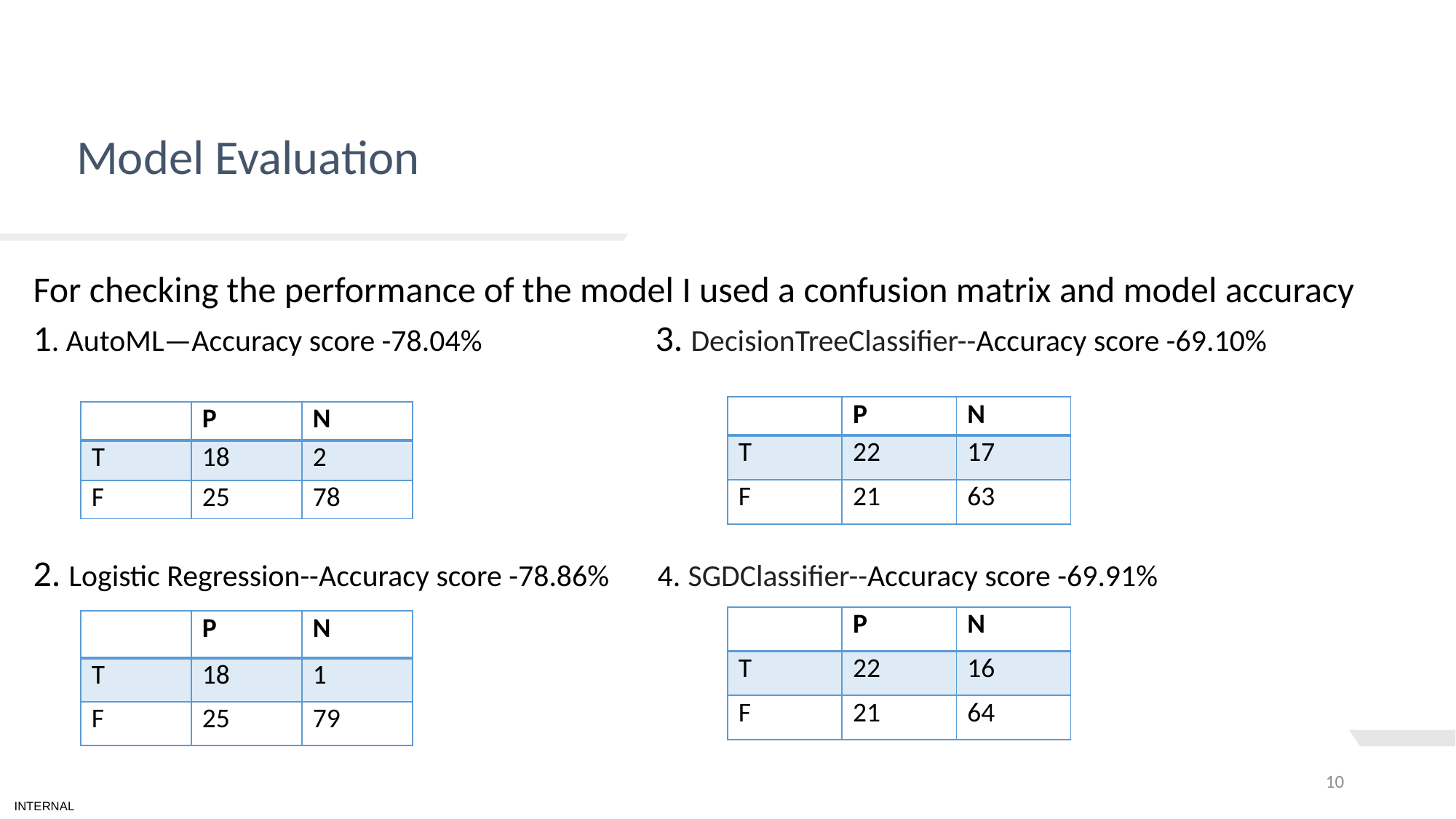

# TEXT LAYOUT 1
Model Evaluation
For checking the performance of the model I used a confusion matrix and model accuracy
1. AutoML—Accuracy score -78.04%                         3. DecisionTreeClassifier--Accuracy score -69.10%

2. Logistic Regression--Accuracy score -78.86%       4. SGDClassifier--Accuracy score -69.91%

|  | P | N |
| --- | --- | --- |
| T | 22 | 17 |
| F | 21 | 63 |
|  | P | N |
| --- | --- | --- |
| T | 18 | 2 |
| F | 25 | 78 |
|  | P | N |
| --- | --- | --- |
| T | 22 | 16 |
| F | 21 | 64 |
|  | P | N |
| --- | --- | --- |
| T | 18 | 1 |
| F | 25 | 79 |
10